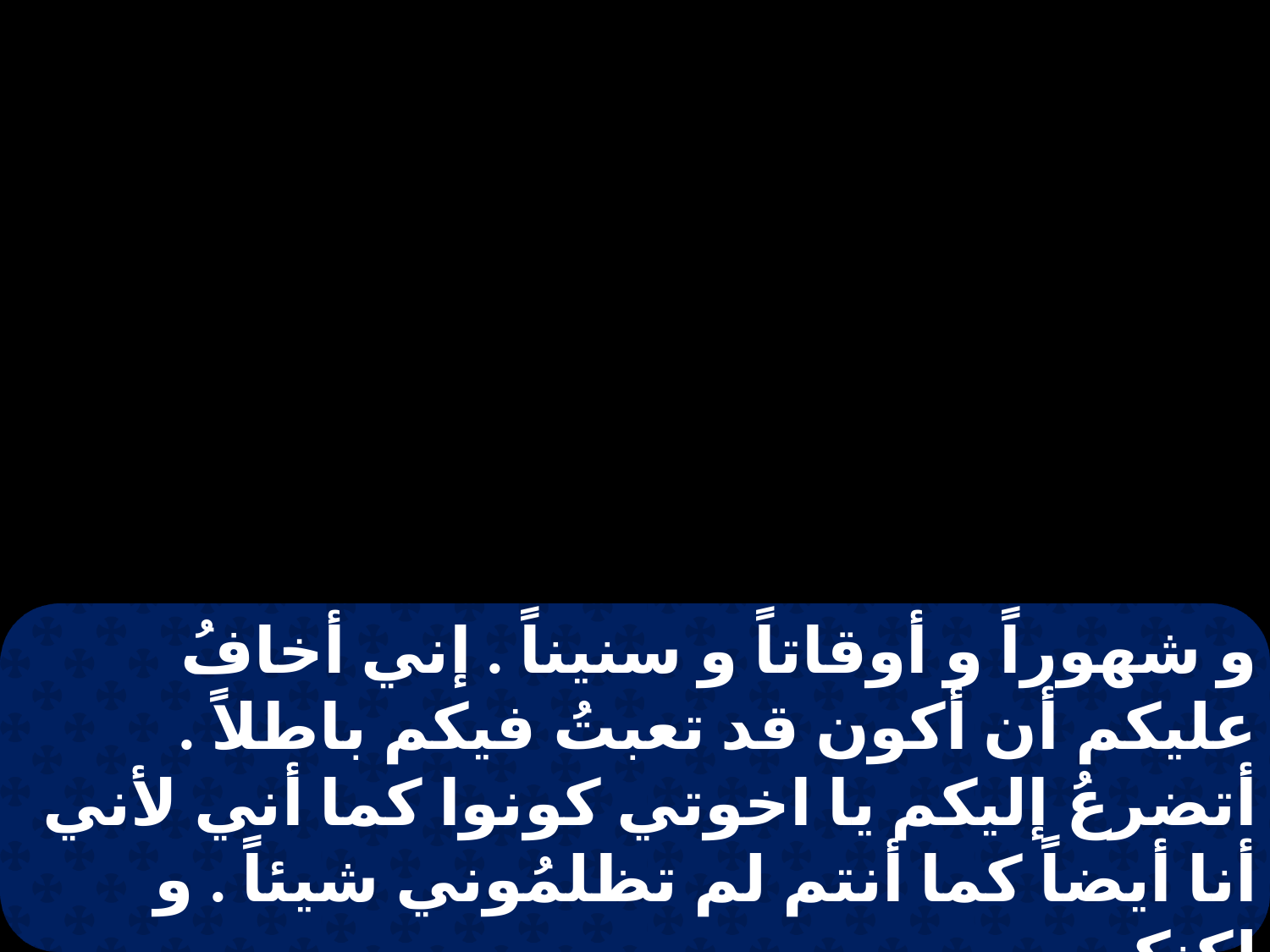

و شهوراً و أوقاتاً و سنيناً . إني أخافُ عليكم أن أكون قد تعبتُ فيكم باطلاً . أتضرعُ إليكم يا اخوتي كونوا كما أني لأني أنا أيضاً كما أنتم لم تظلمُوني شيئاً . و لكنكم